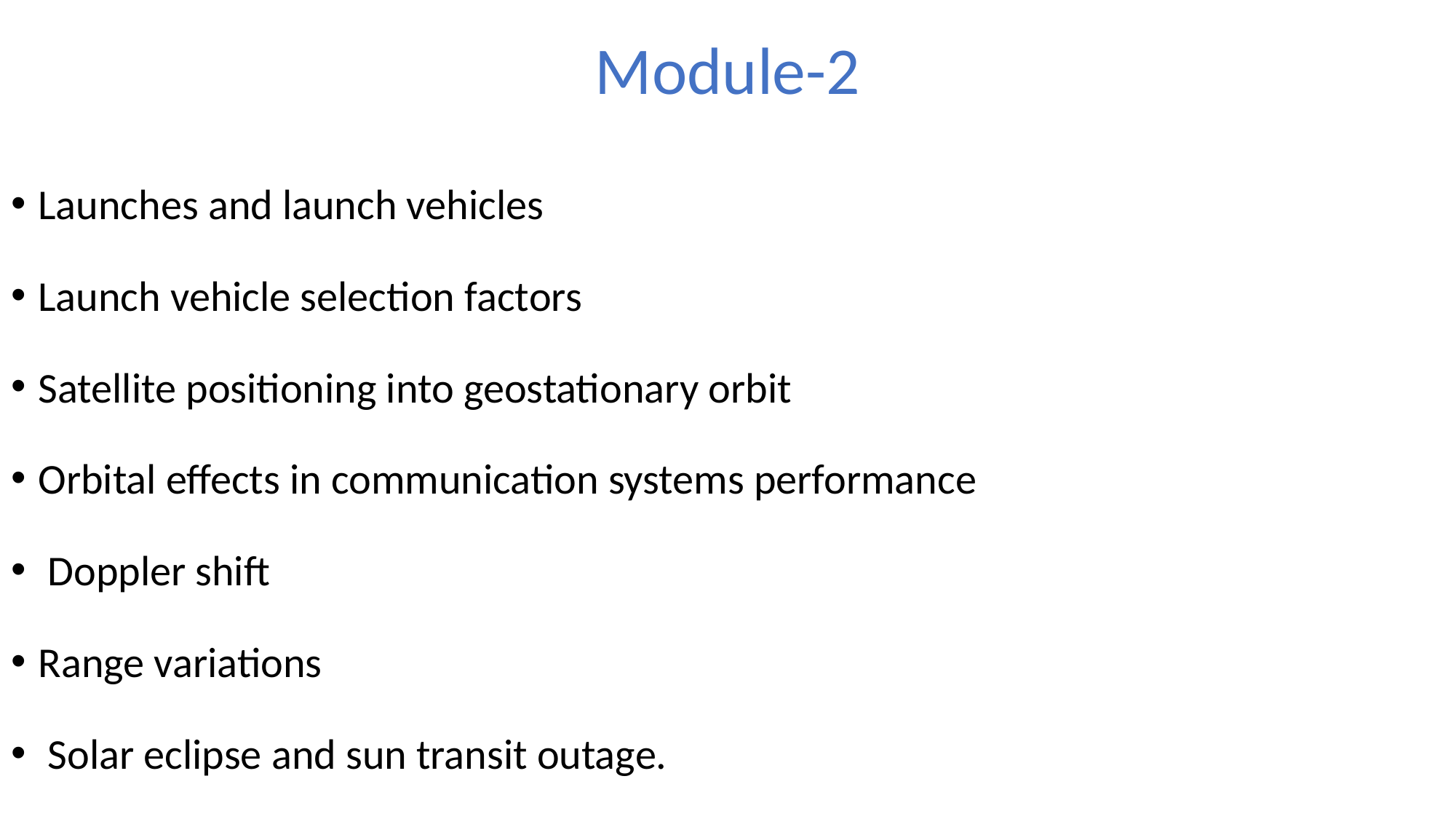

# Module-2
Launches and launch vehicles
Launch vehicle selection factors
Satellite positioning into geostationary orbit
Orbital effects in communication systems performance
 Doppler shift
Range variations
 Solar eclipse and sun transit outage.